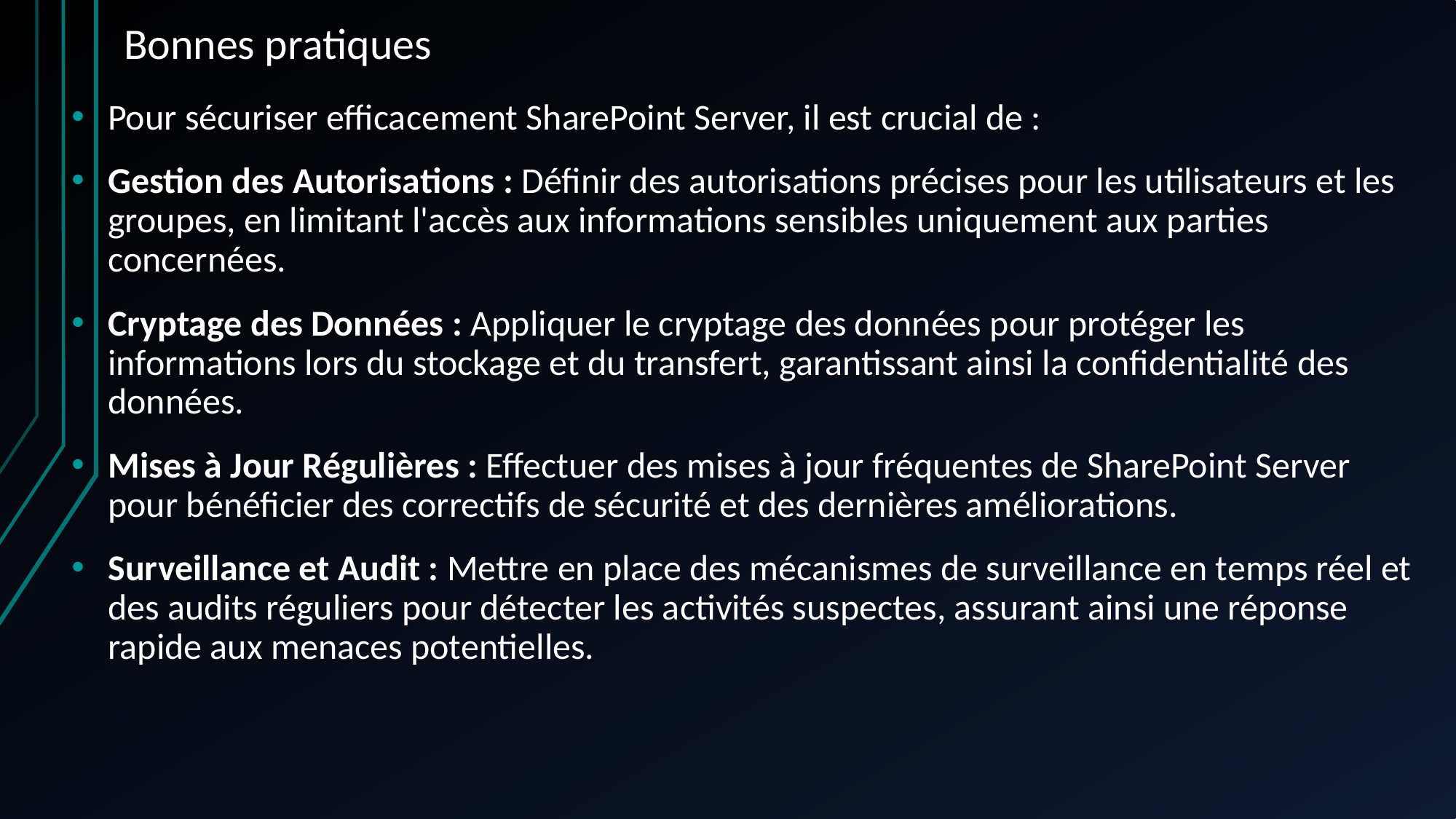

# Bonnes pratiques
Pour sécuriser efficacement SharePoint Server, il est crucial de :
Gestion des Autorisations : Définir des autorisations précises pour les utilisateurs et les groupes, en limitant l'accès aux informations sensibles uniquement aux parties concernées.
Cryptage des Données : Appliquer le cryptage des données pour protéger les informations lors du stockage et du transfert, garantissant ainsi la confidentialité des données.
Mises à Jour Régulières : Effectuer des mises à jour fréquentes de SharePoint Server pour bénéficier des correctifs de sécurité et des dernières améliorations.
Surveillance et Audit : Mettre en place des mécanismes de surveillance en temps réel et des audits réguliers pour détecter les activités suspectes, assurant ainsi une réponse rapide aux menaces potentielles.